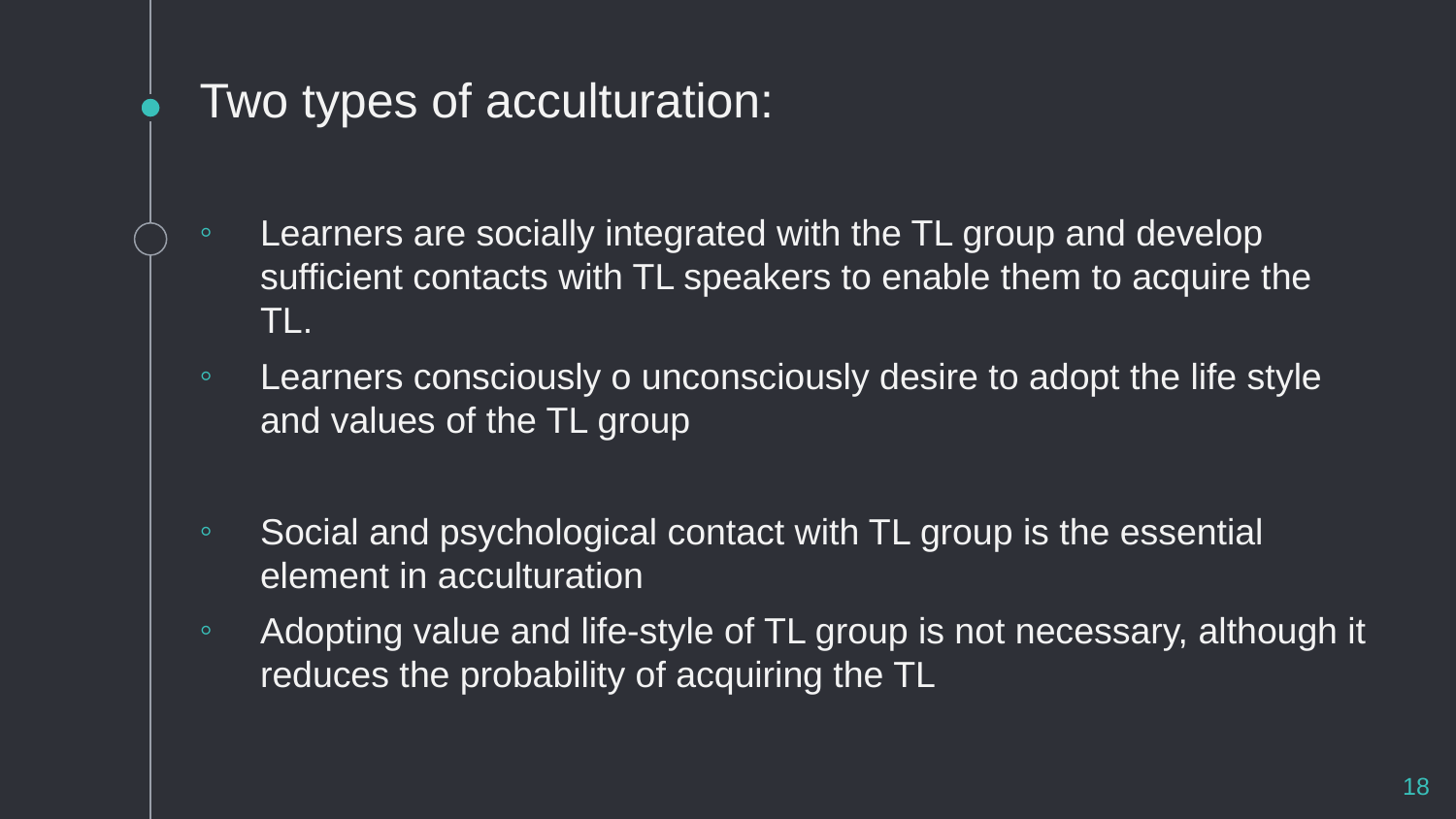

Two types of acculturation:

Learners are socially integrated with the TL group and develop sufficient contacts with TL speakers to enable them to acquire the TL.
Learners consciously o unconsciously desire to adopt the life style and values of the TL group

Social and psychological contact with TL group is the essential element in acculturation
Adopting value and life-style of TL group is not necessary, although it reduces the probability of acquiring the TL
18